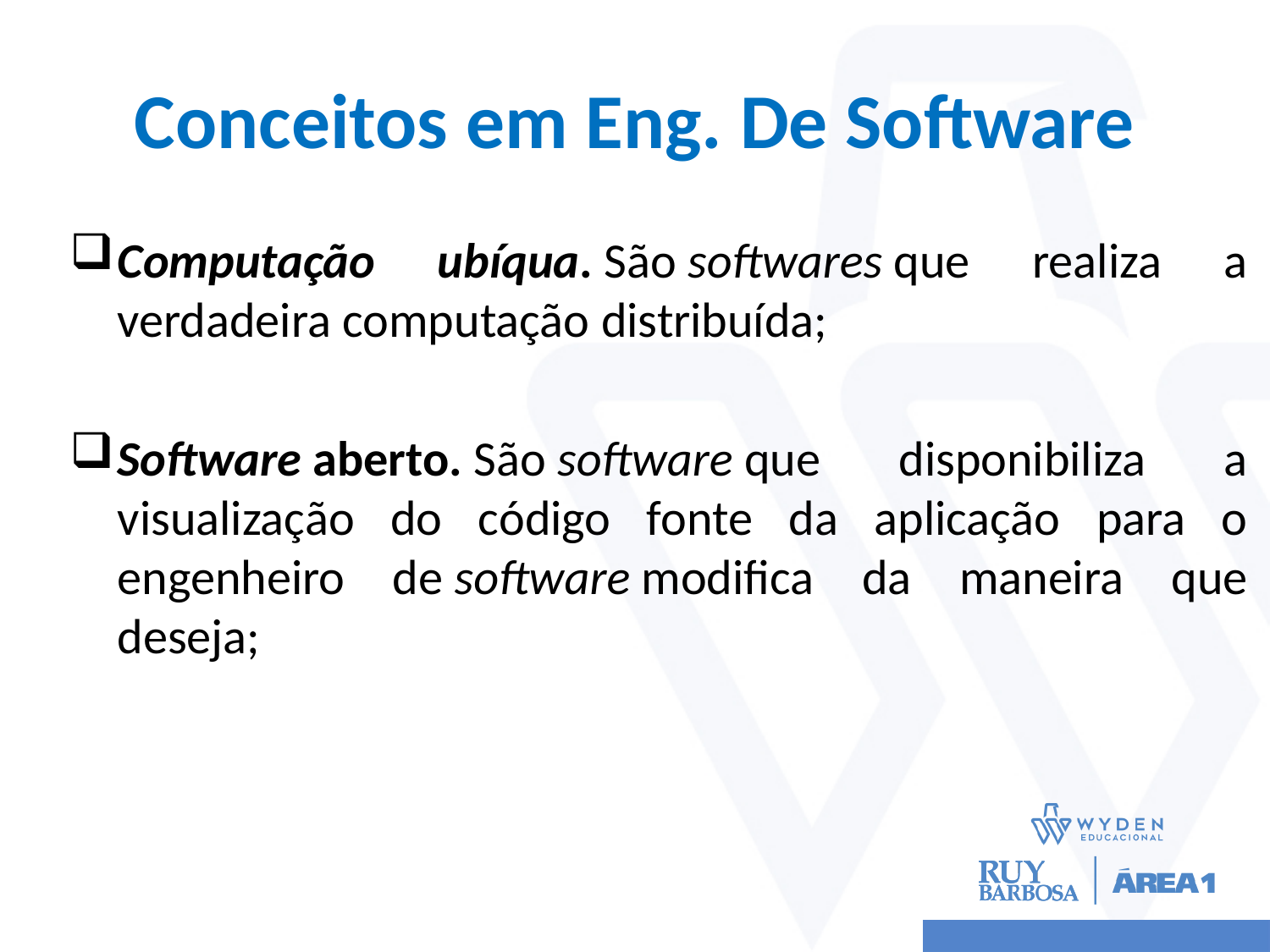

# Conceitos em Eng. De Software
Computação ubíqua. São softwares que realiza a verdadeira computação distribuída;

Software aberto. São software que disponibiliza a visualização do código fonte da aplicação para o engenheiro de software modifica da maneira que deseja;